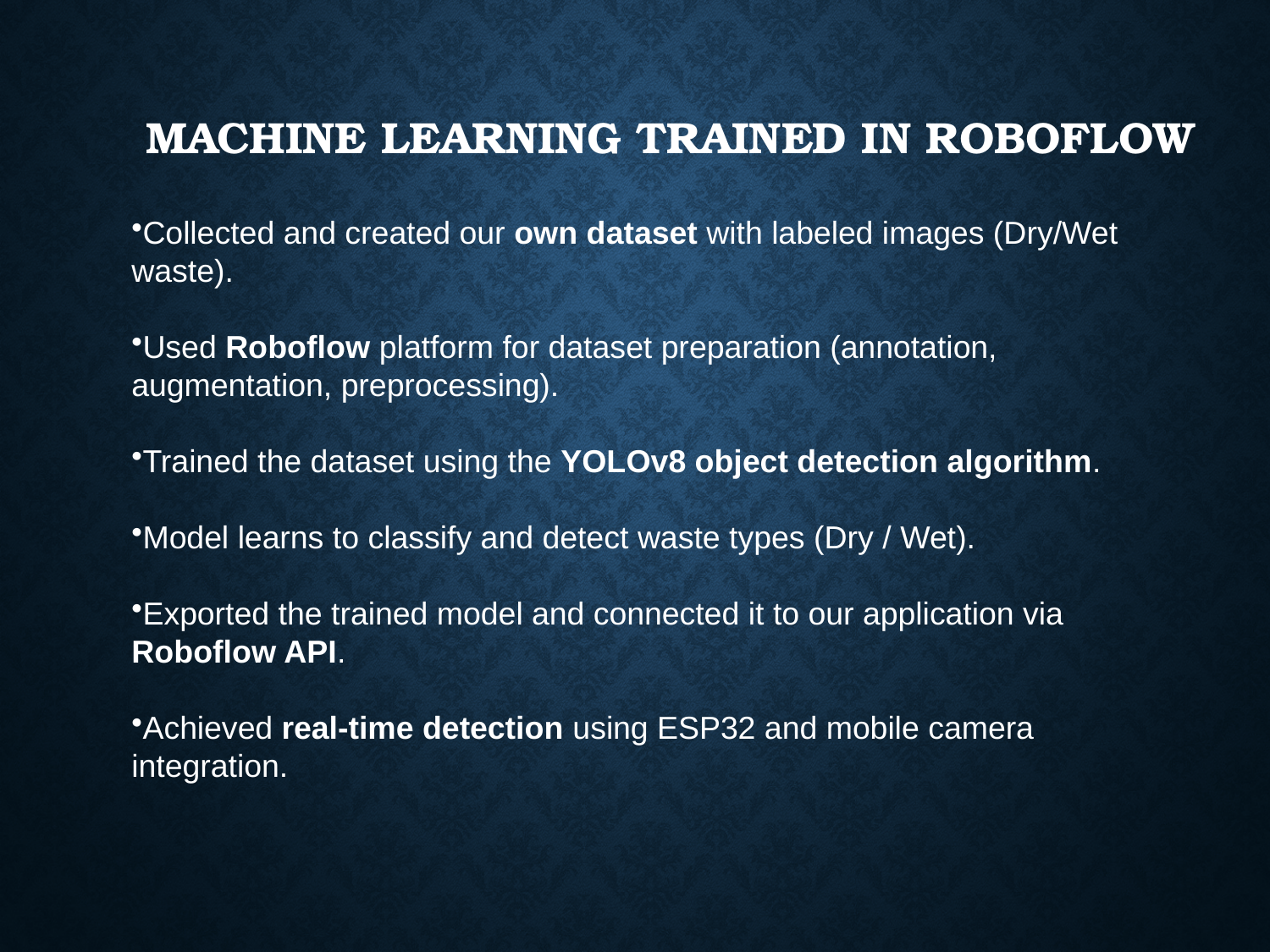

# Machine learning trained in roboflow
Collected and created our own dataset with labeled images (Dry/Wet waste).

Used Roboflow platform for dataset preparation (annotation, augmentation, preprocessing).

Trained the dataset using the YOLOv8 object detection algorithm.

Model learns to classify and detect waste types (Dry / Wet).

Exported the trained model and connected it to our application via Roboflow API.

Achieved real-time detection using ESP32 and mobile camera integration.